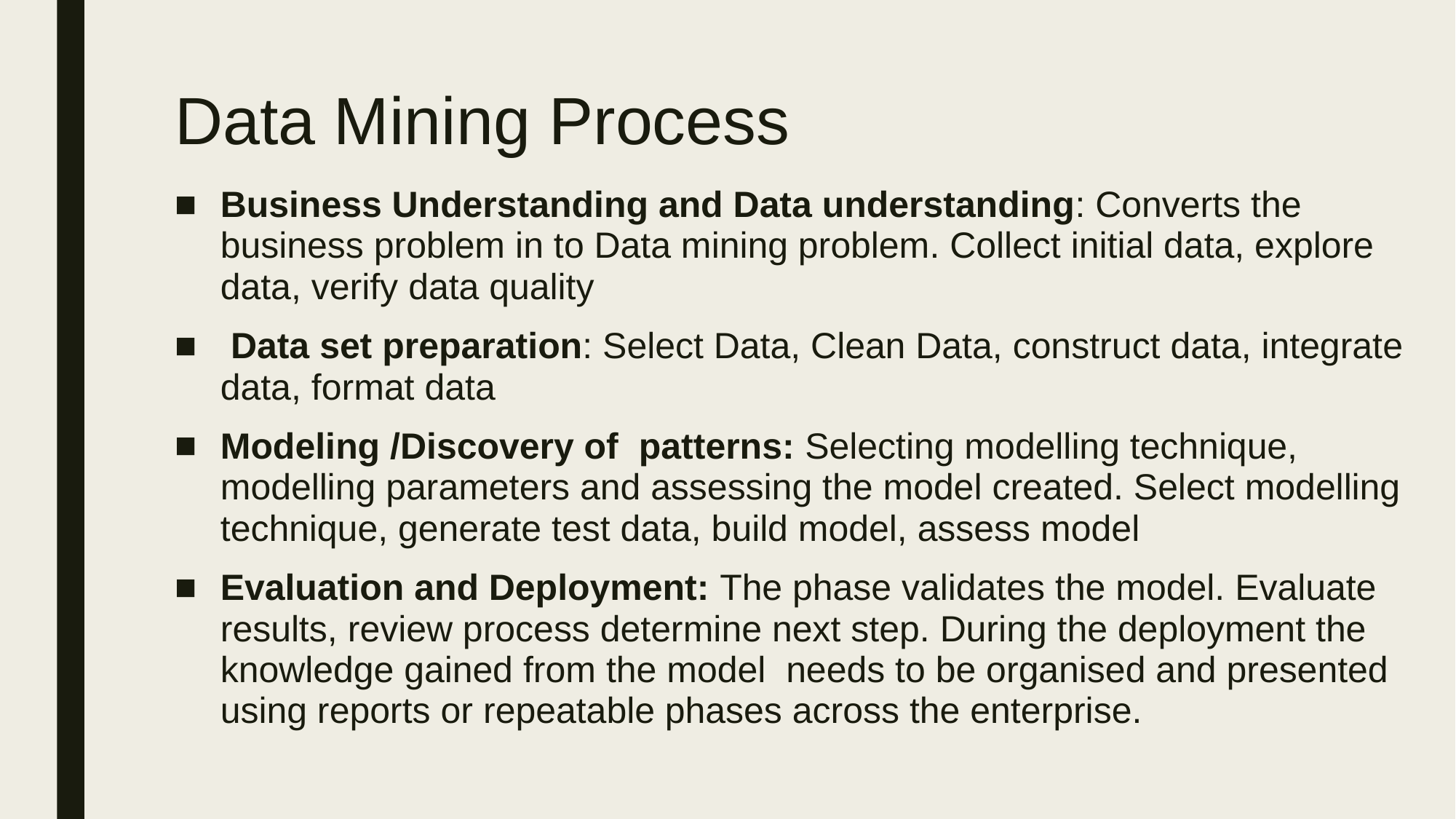

# Data Mining Process
Business Understanding and Data understanding: Converts the business problem in to Data mining problem. Collect initial data, explore data, verify data quality
 Data set preparation: Select Data, Clean Data, construct data, integrate data, format data
Modeling /Discovery of  patterns: Selecting modelling technique, modelling parameters and assessing the model created. Select modelling technique, generate test data, build model, assess model
Evaluation and Deployment: The phase validates the model. Evaluate results, review process determine next step. During the deployment the knowledge gained from the model  needs to be organised and presented using reports or repeatable phases across the enterprise.